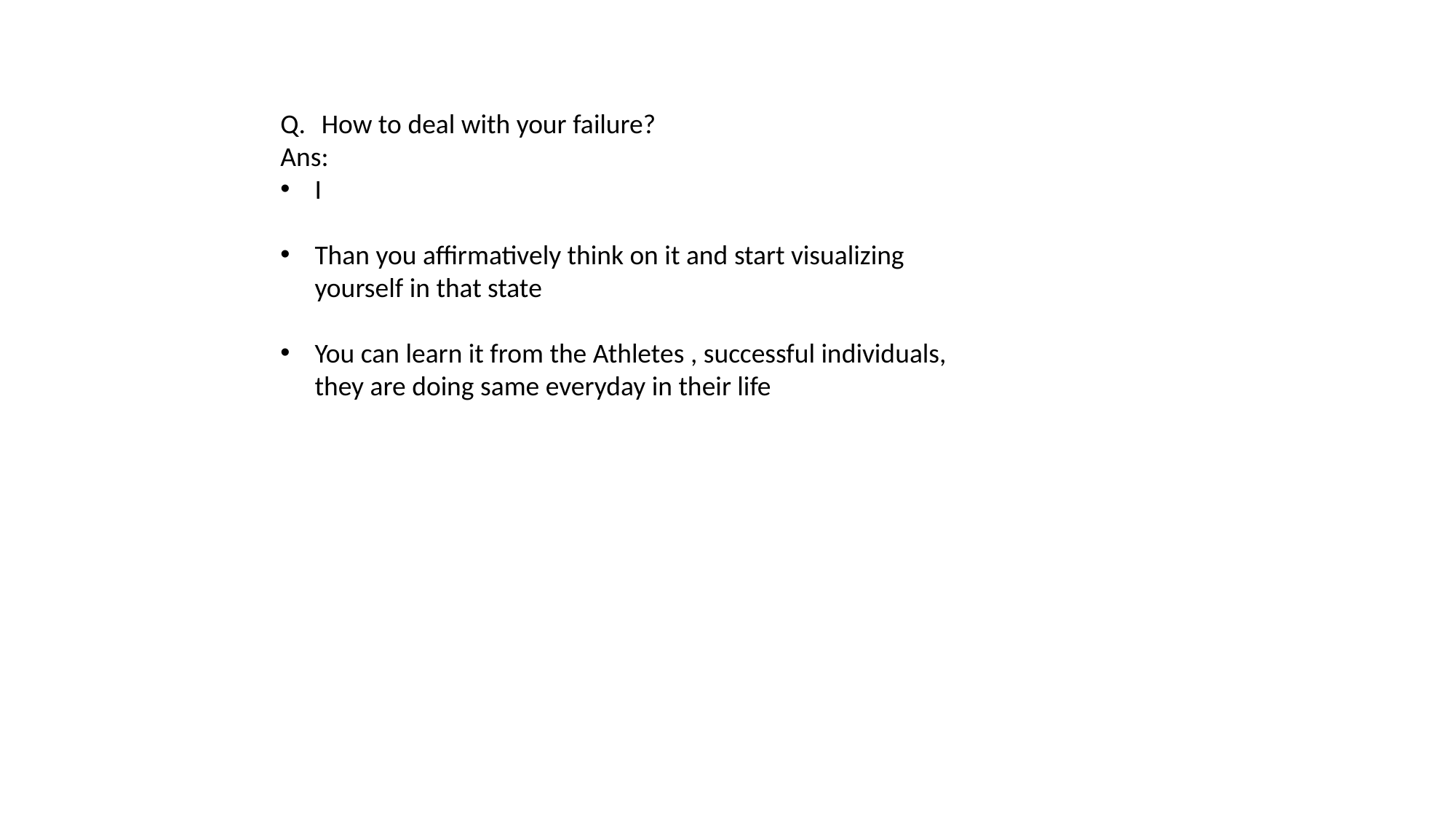

How to deal with your failure?
Ans:
I

Than you affirmatively think on it and start visualizing yourself in that state

You can learn it from the Athletes , successful individuals, they are doing same everyday in their life